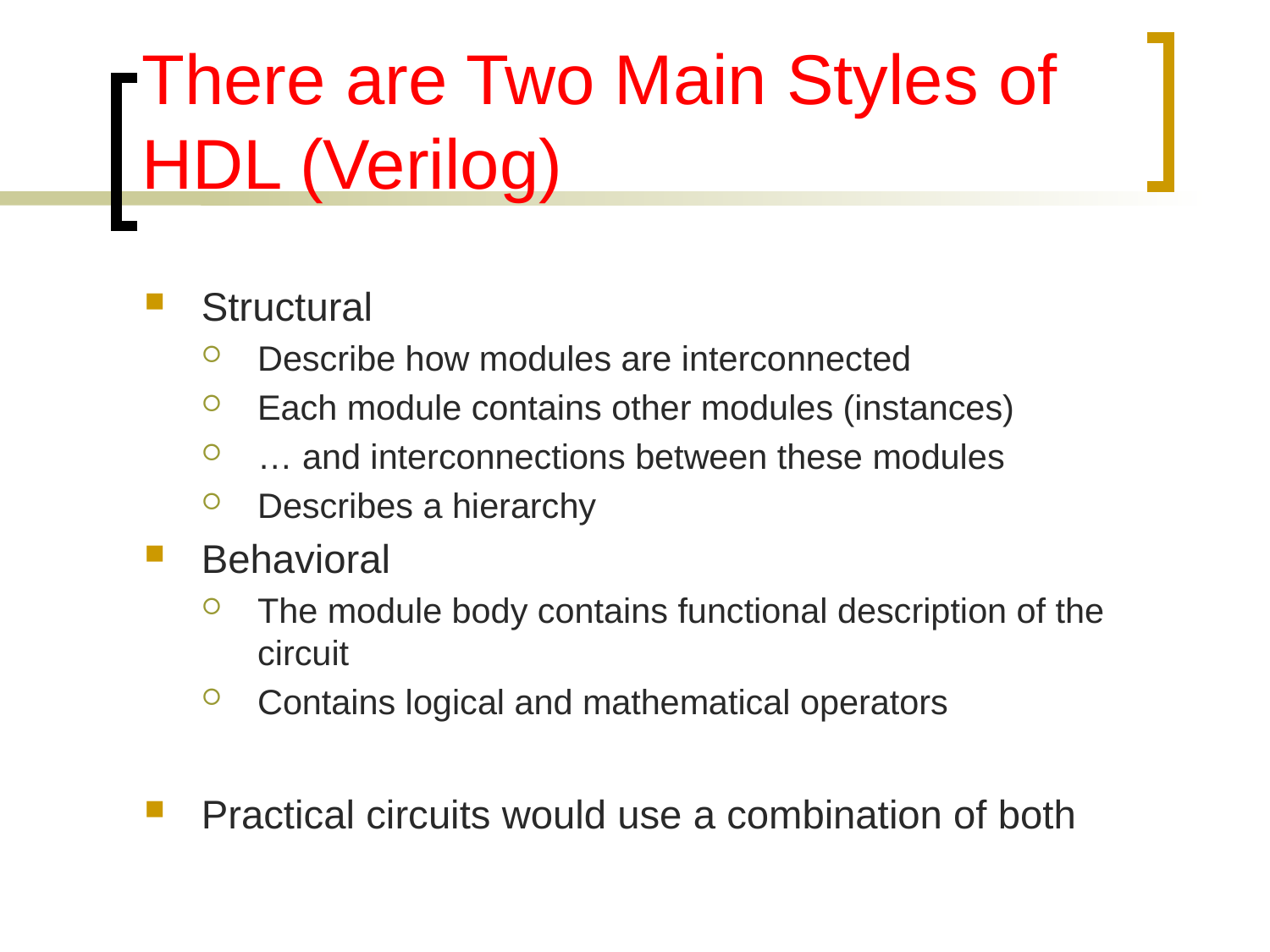

# There are Two Main Styles of HDL (Verilog)
Structural
Describe how modules are interconnected
Each module contains other modules (instances)
… and interconnections between these modules
Describes a hierarchy
Behavioral
The module body contains functional description of the circuit
Contains logical and mathematical operators

Practical circuits would use a combination of both